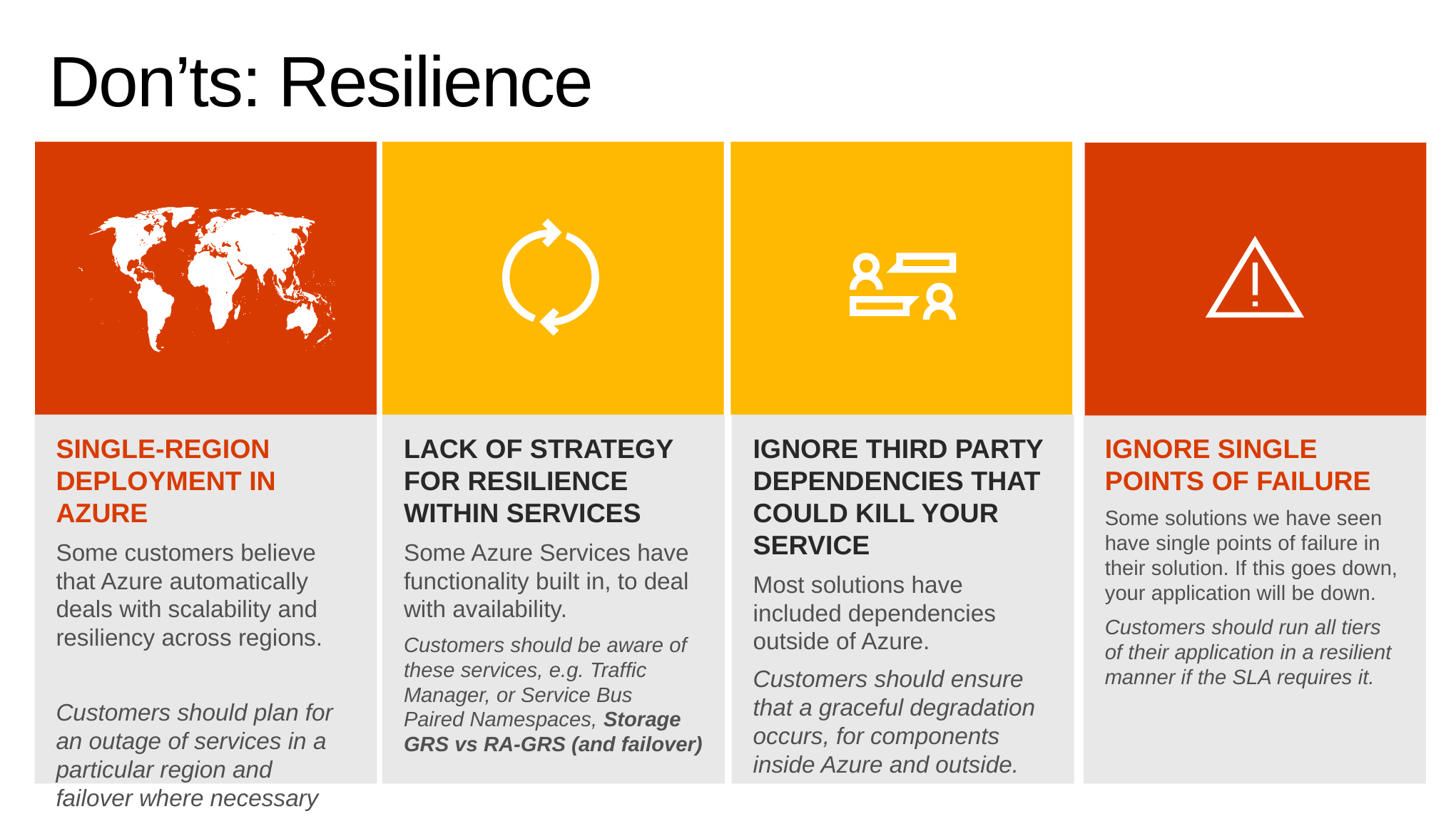

# Don’ts: Resilience

Single-region deployment in azure
Some customers believe that Azure automatically deals with scalability and resiliency across regions.

Customers should plan for an outage of services in a particular region and failover where necessary
lack of strategy for resilience within services
Some Azure Services have functionality built in, to deal with availability.
Customers should be aware of these services, e.g. Traffic Manager, or Service Bus  Paired Namespaces, Storage GRS vs RA-GRS (and failover)
Ignore third party dependencies that could kill your service
Most solutions have included dependencies outside of Azure.
Customers should ensure that a graceful degradation occurs, for components inside Azure and outside.
ignore single points of failure
Some solutions we have seen have single points of failure in their solution. If this goes down, your application will be down.
Customers should run all tiers of their application in a resilient manner if the SLA requires it.